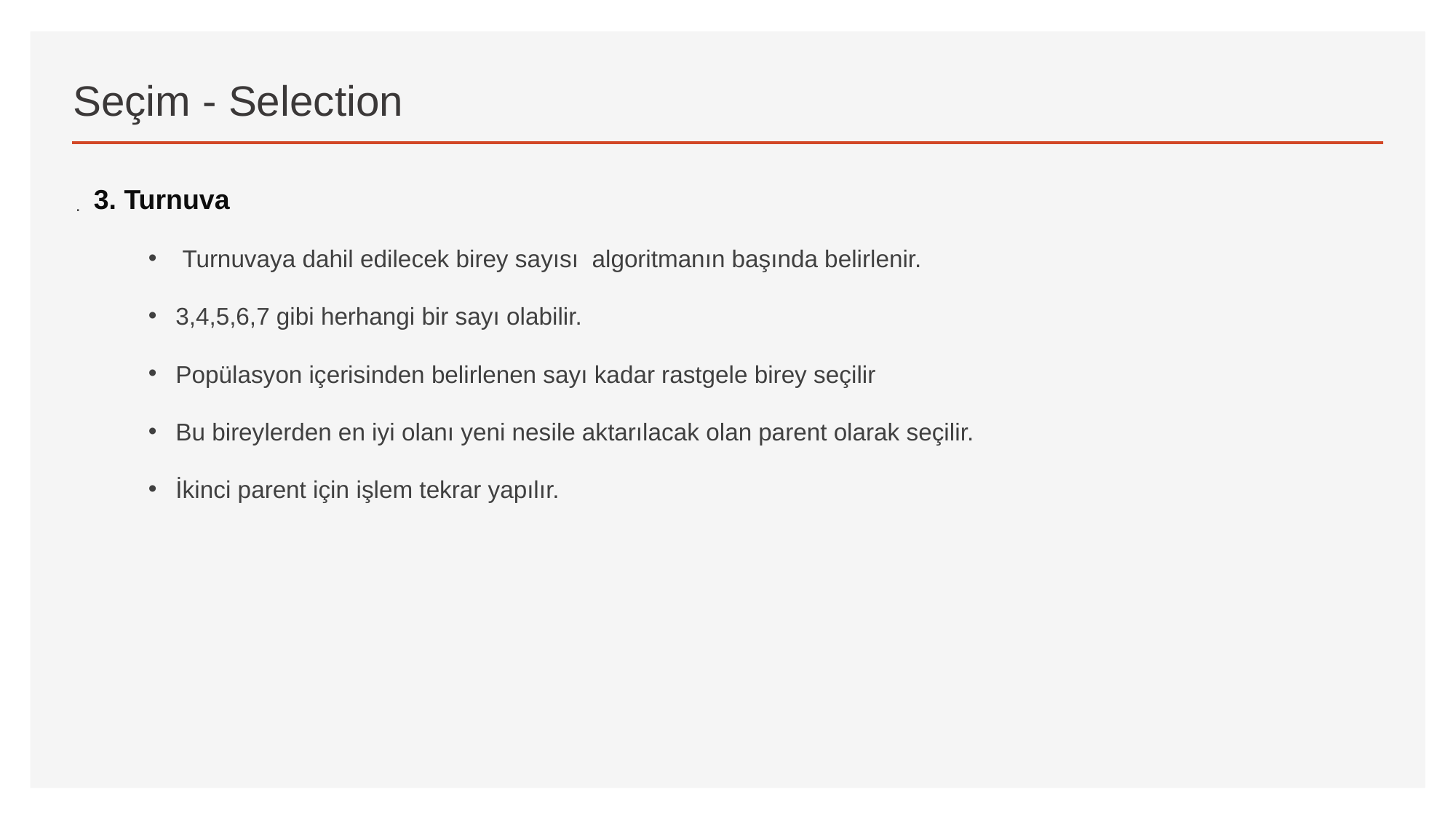

# Seçim - Selection
.
3. Turnuva
 Turnuvaya dahil edilecek birey sayısı  algoritmanın başında belirlenir.
3,4,5,6,7 gibi herhangi bir sayı olabilir.
Popülasyon içerisinden belirlenen sayı kadar rastgele birey seçilir
Bu bireylerden en iyi olanı yeni nesile aktarılacak olan parent olarak seçilir.
İkinci parent için işlem tekrar yapılır.